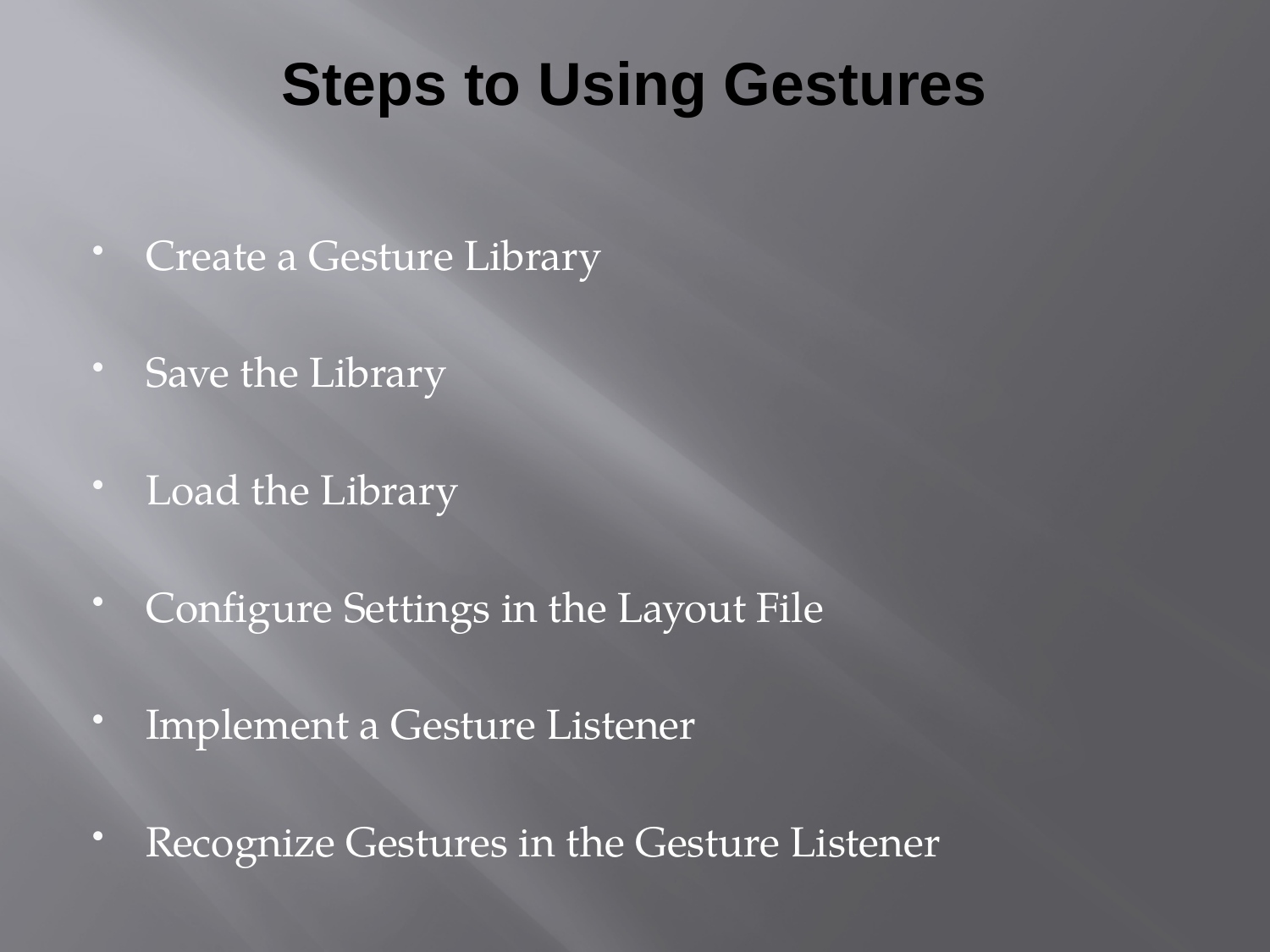

# Steps to Using Gestures
Create a Gesture Library

Save the Library

Load the Library

Configure Settings in the Layout File

Implement a Gesture Listener

Recognize Gestures in the Gesture Listener